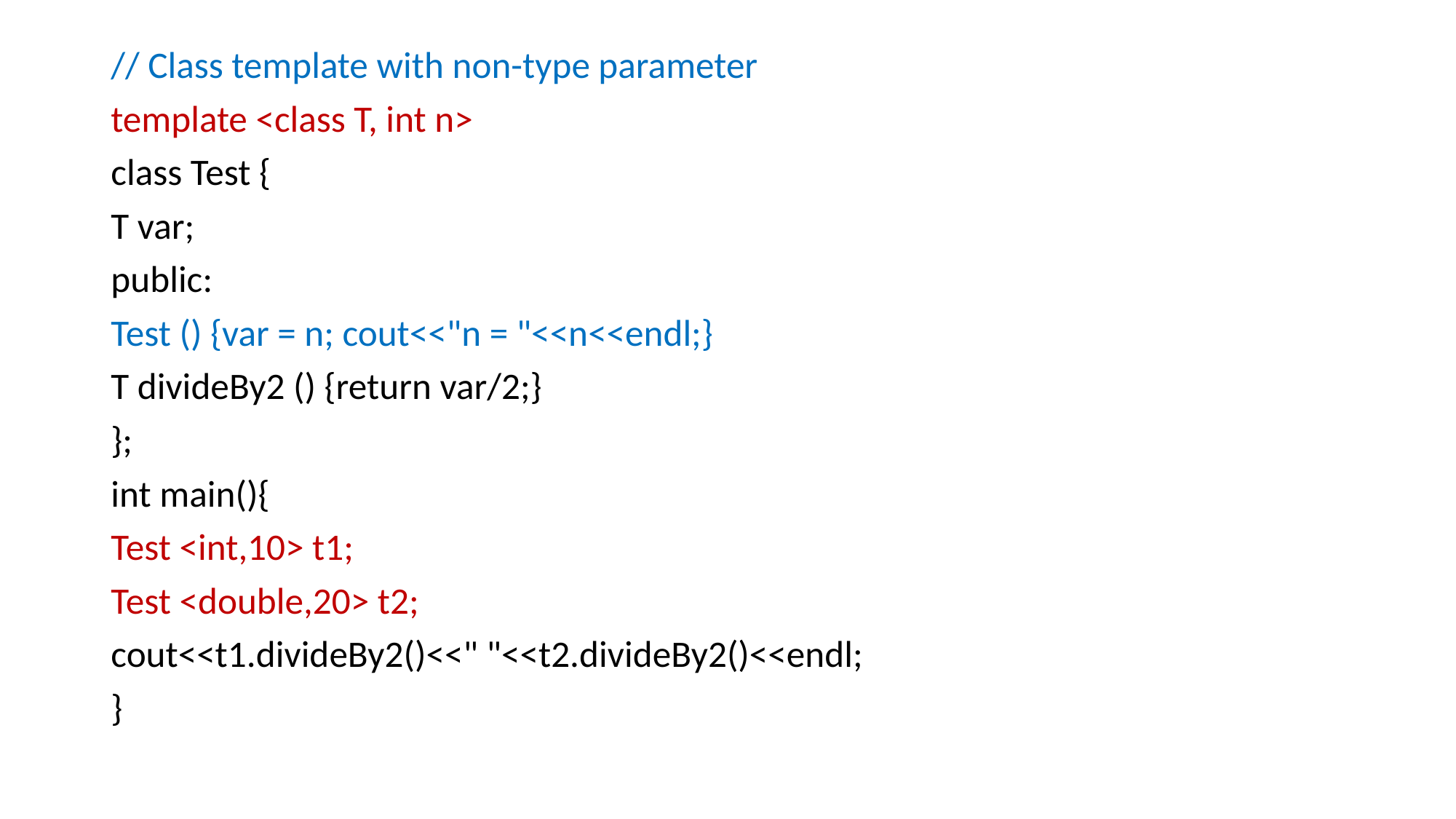

// Class template with non-type parameter
template <class T, int n>
class Test {
T var;
public:
Test () {var = n; cout<<"n = "<<n<<endl;}
T divideBy2 () {return var/2;}
};
int main(){
Test <int,10> t1;
Test <double,20> t2;
cout<<t1.divideBy2()<<" "<<t2.divideBy2()<<endl;
}